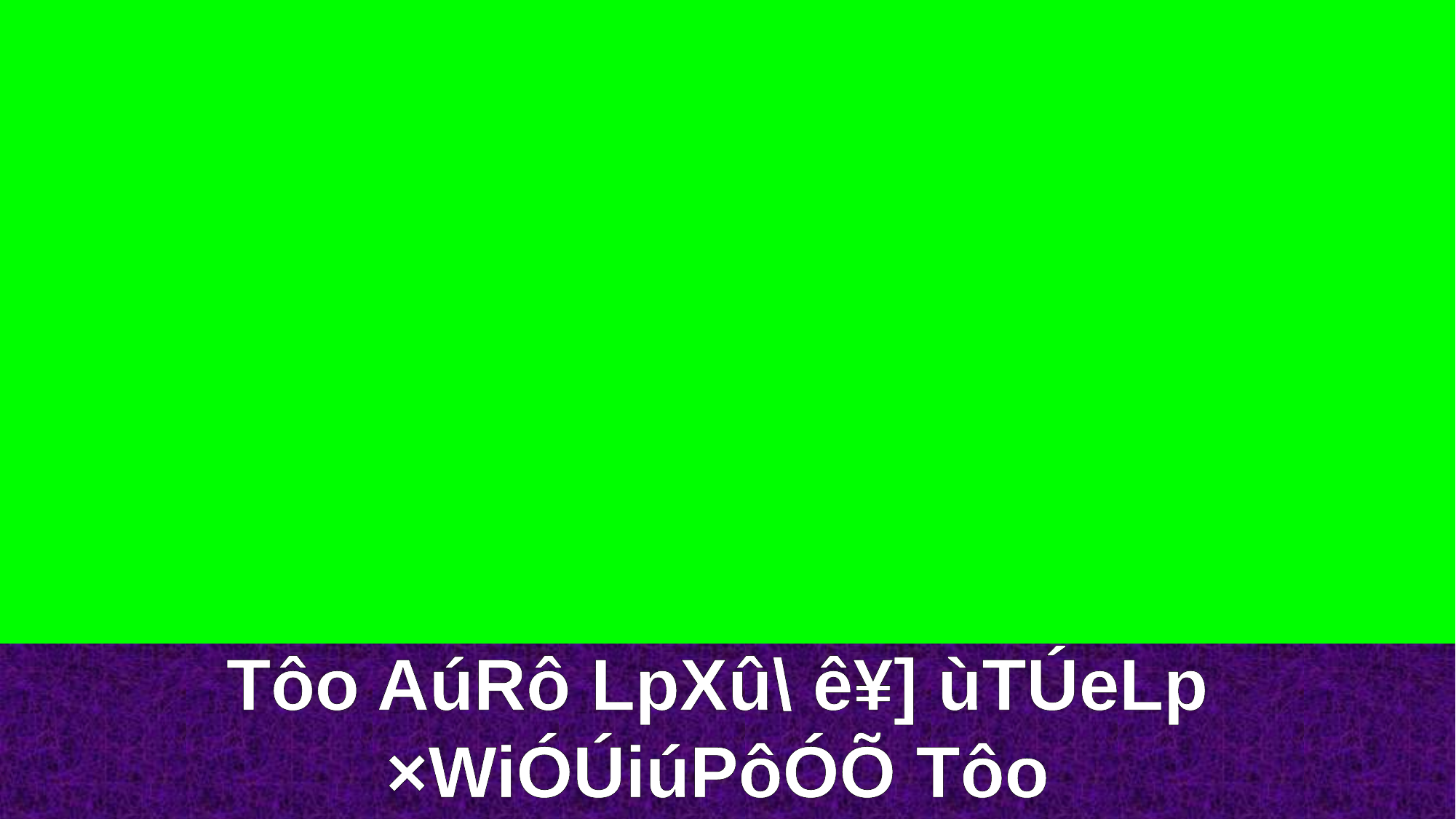

Tôo AúRô LpXû\ ê¥] ùTÚeLp
×WiÓÚiúPôÓÕ Tôo